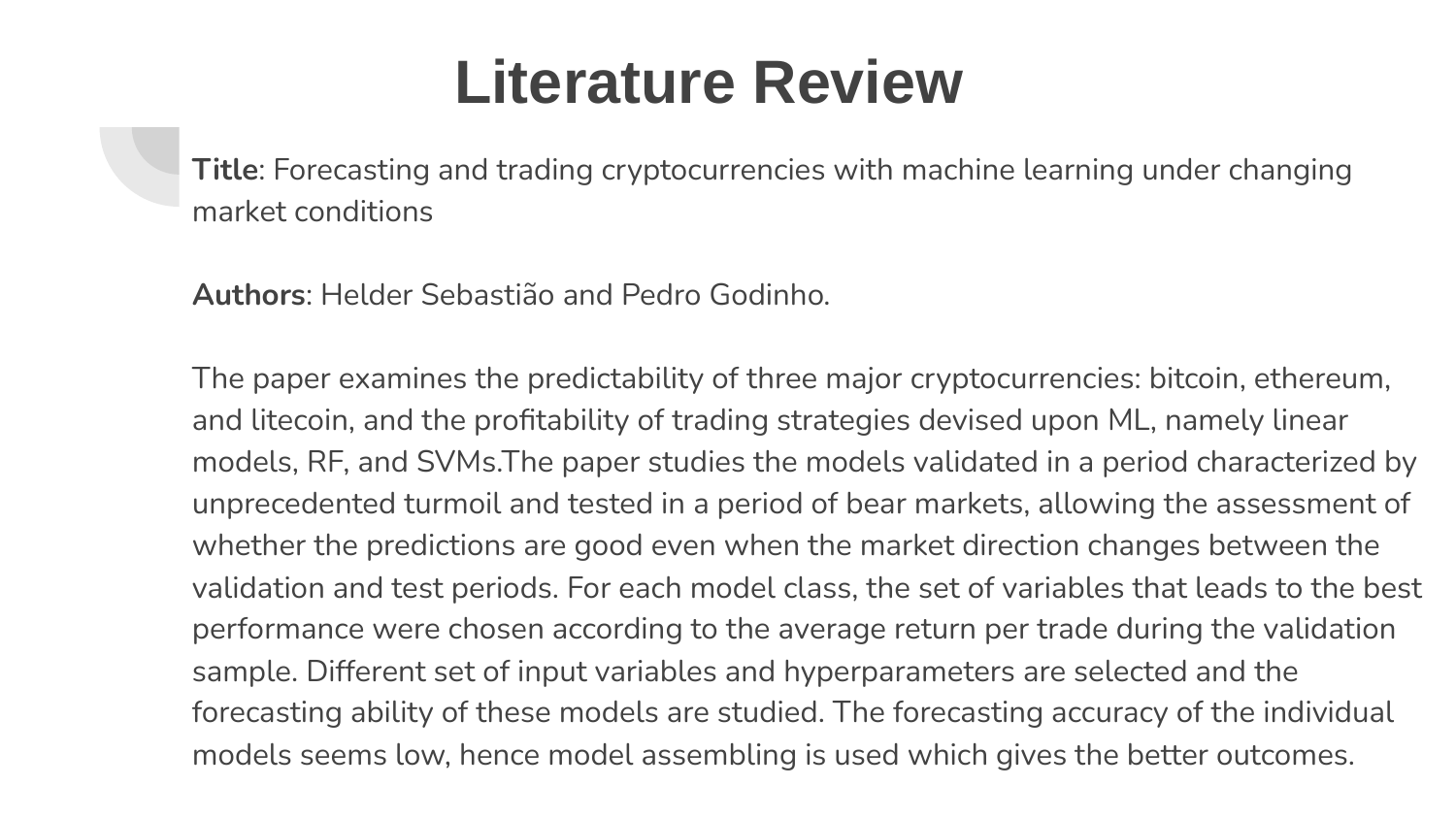

# Literature Review
Title: Forecasting and trading cryptocurrencies with machine learning under changing market conditions

Authors: Helder Sebastião and Pedro Godinho.

The paper examines the predictability of three major cryptocurrencies: bitcoin, ethereum, and litecoin, and the profitability of trading strategies devised upon ML, namely linear models, RF, and SVMs.The paper studies the models validated in a period characterized by unprecedented turmoil and tested in a period of bear markets, allowing the assessment of whether the predictions are good even when the market direction changes between the validation and test periods. For each model class, the set of variables that leads to the best performance were chosen according to the average return per trade during the validation sample. Different set of input variables and hyperparameters are selected and the forecasting ability of these models are studied. The forecasting accuracy of the individual models seems low, hence model assembling is used which gives the better outcomes.